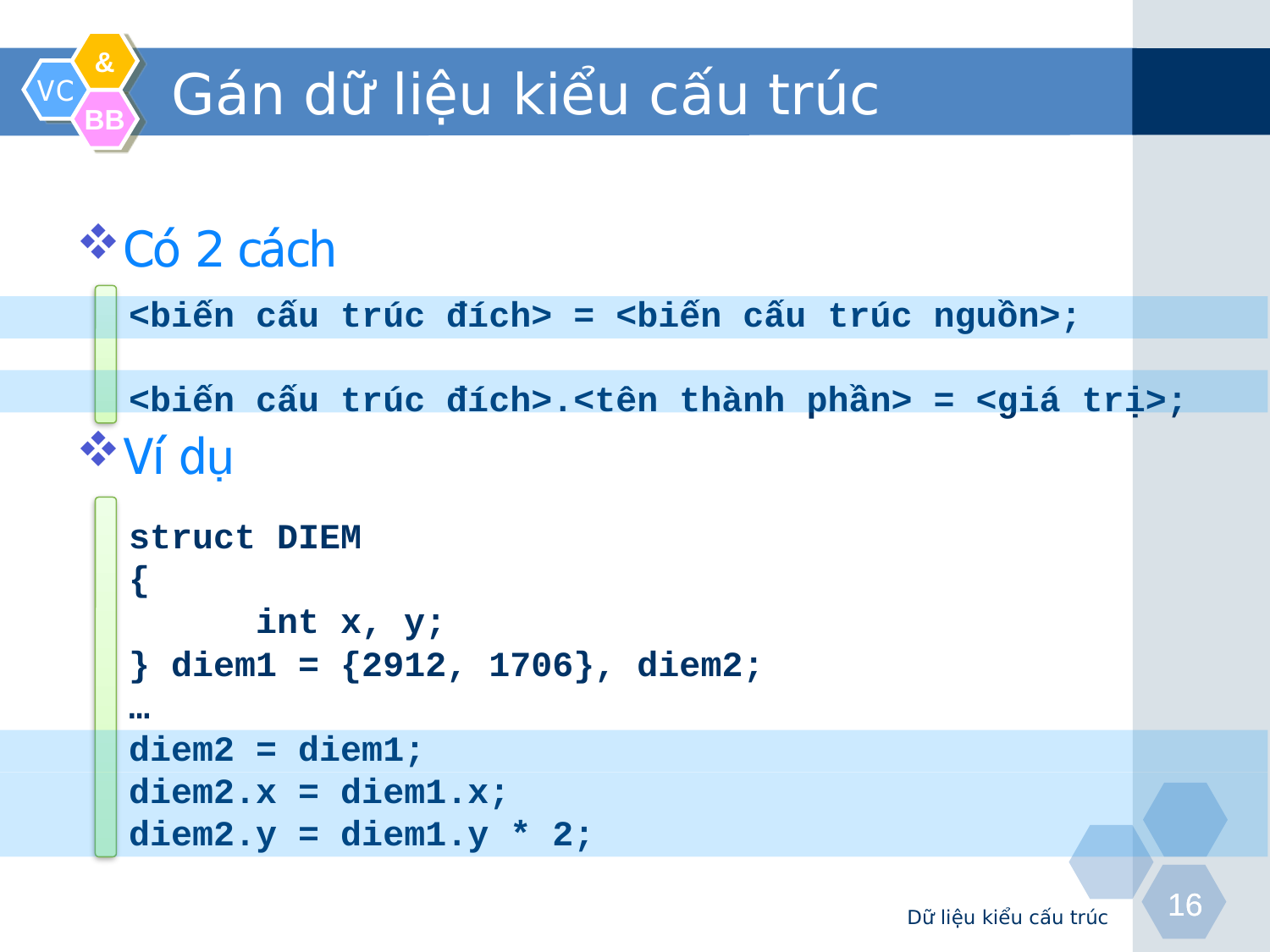

# Gán dữ liệu kiểu cấu trúc
Có 2 cách

Ví dụ

<biến cấu trúc đích> = <biến cấu trúc nguồn>;

<biến cấu trúc đích>.<tên thành phần> = <giá trị>;

struct DIEM
{
	int x, y;
} diem1 = {2912, 1706}, diem2;
…
diem2 = diem1;
diem2.x = diem1.x;
diem2.y = diem1.y * 2;

Dữ liệu kiểu cấu trúc